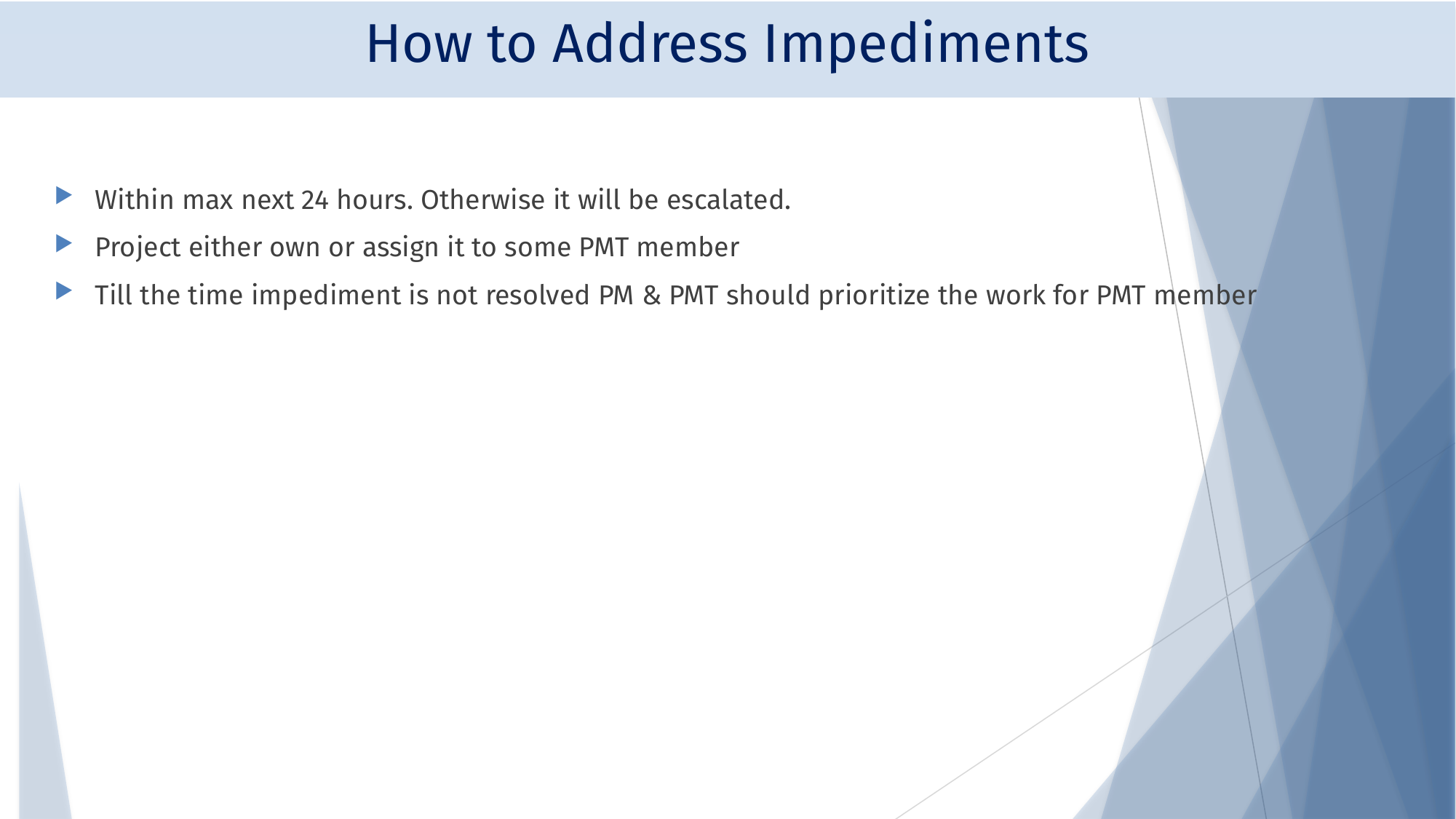

# How to Address Impediments
Within max next 24 hours. Otherwise it will be escalated.
Project either own or assign it to some PMT member
Till the time impediment is not resolved PM & PMT should prioritize the work for PMT member